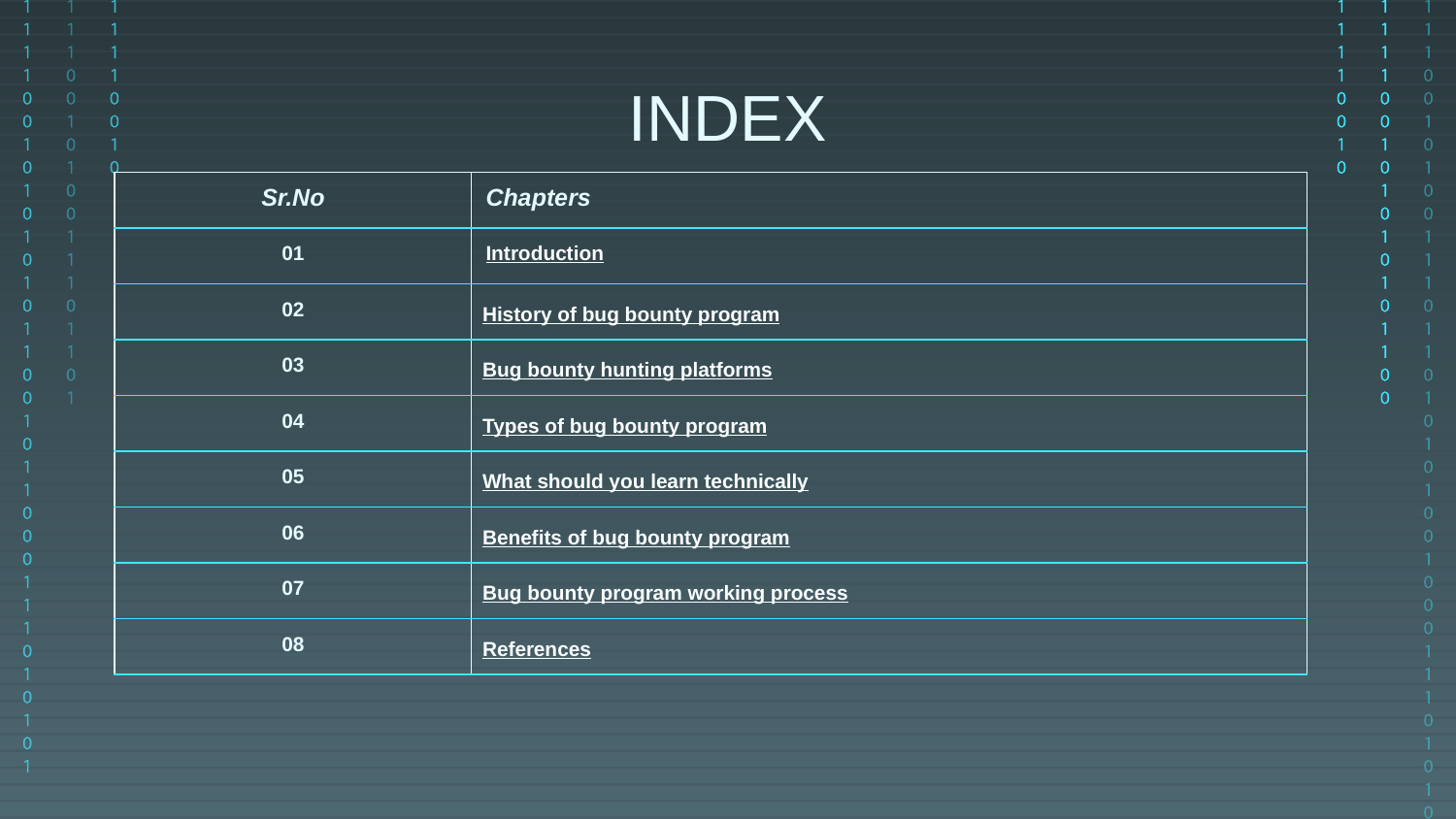

# INDEX
| Sr.No | Chapters |
| --- | --- |
| 01 | Introduction |
| 02 | History of bug bounty program |
| 03 | Bug bounty hunting platforms |
| 04 | Types of bug bounty program |
| 05 | What should you learn technically |
| 06 | Benefits of bug bounty program |
| 07 | Bug bounty program working process |
| 08 | References |